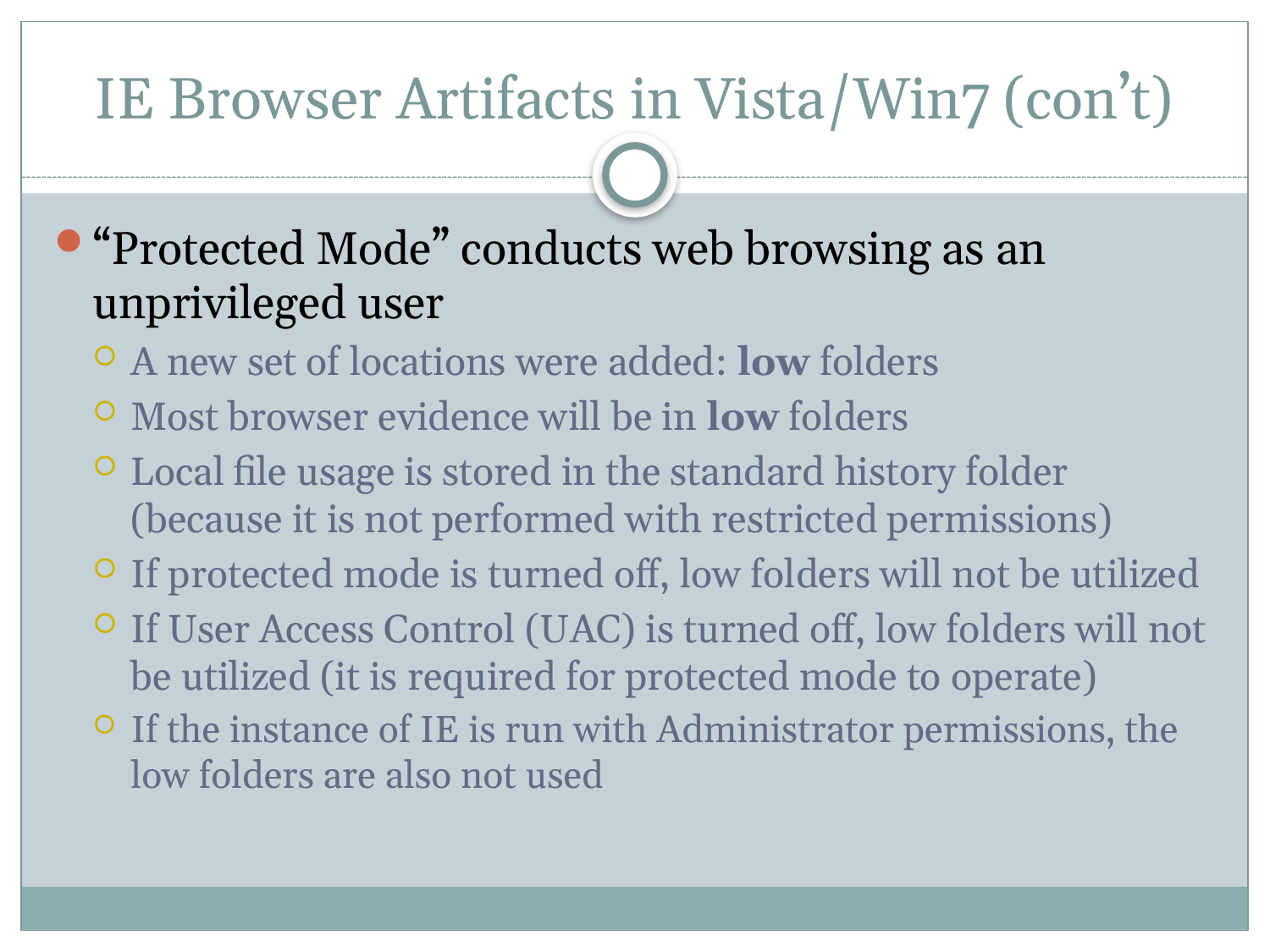

# IE Browser Artifacts in Vista/Win7 (con’t)
“Protected Mode” conducts web browsing as an unprivileged user
A new set of locations were added: low folders
Most browser evidence will be in low folders
Local file usage is stored in the standard history folder (because it is not performed with restricted permissions)
If protected mode is turned off, low folders will not be utilized
If User Access Control (UAC) is turned off, low folders will not be utilized (it is required for protected mode to operate)
If the instance of IE is run with Administrator permissions, the low folders are also not used